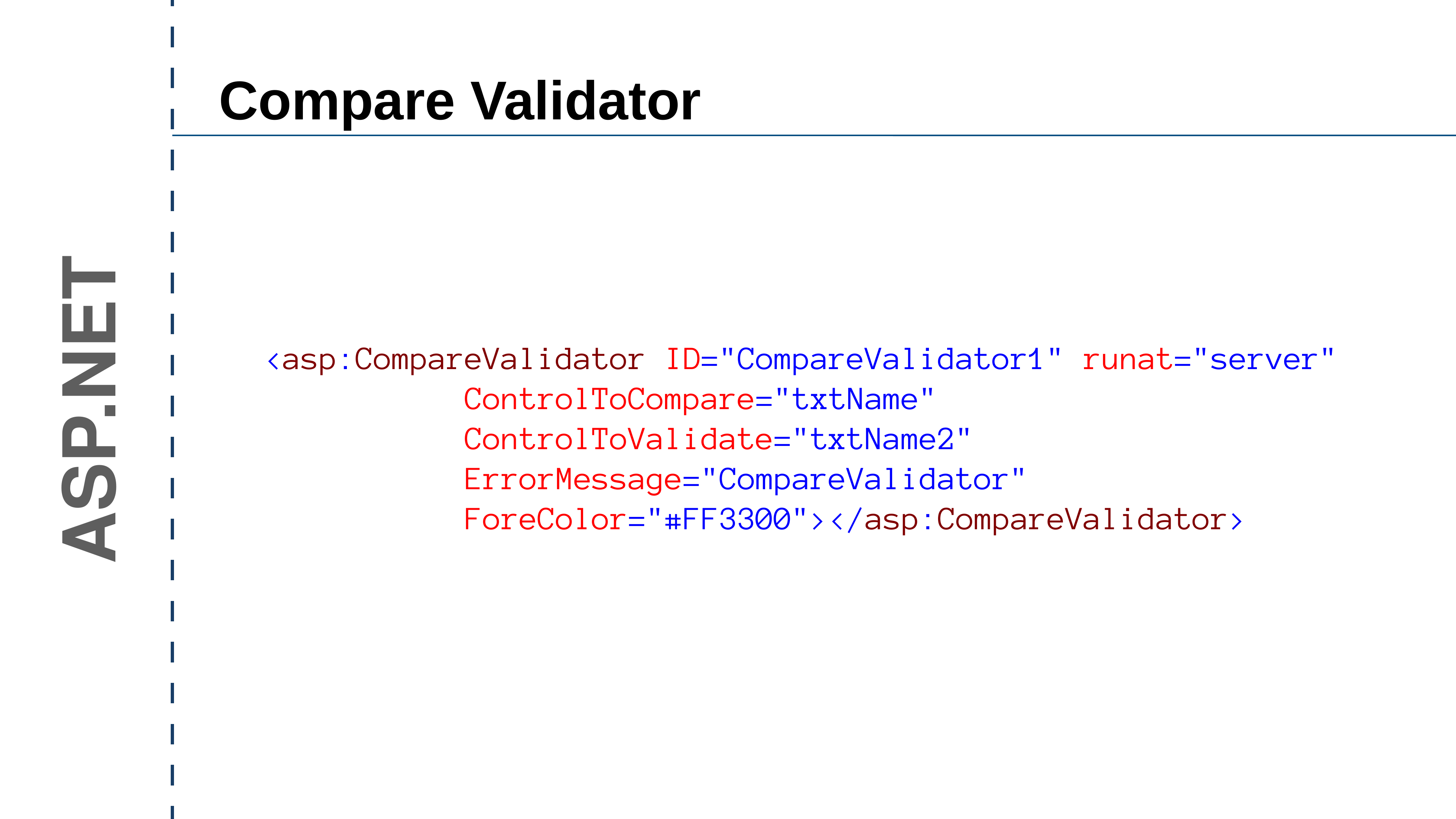

Compare Validator

 <asp:CompareValidator ID="CompareValidator1" runat="server"
            ControlToCompare="txtName"
            ControlToValidate="txtName2"
            ErrorMessage="CompareValidator"
            ForeColor="#FF3300"></asp:CompareValidator>
ASP.NET